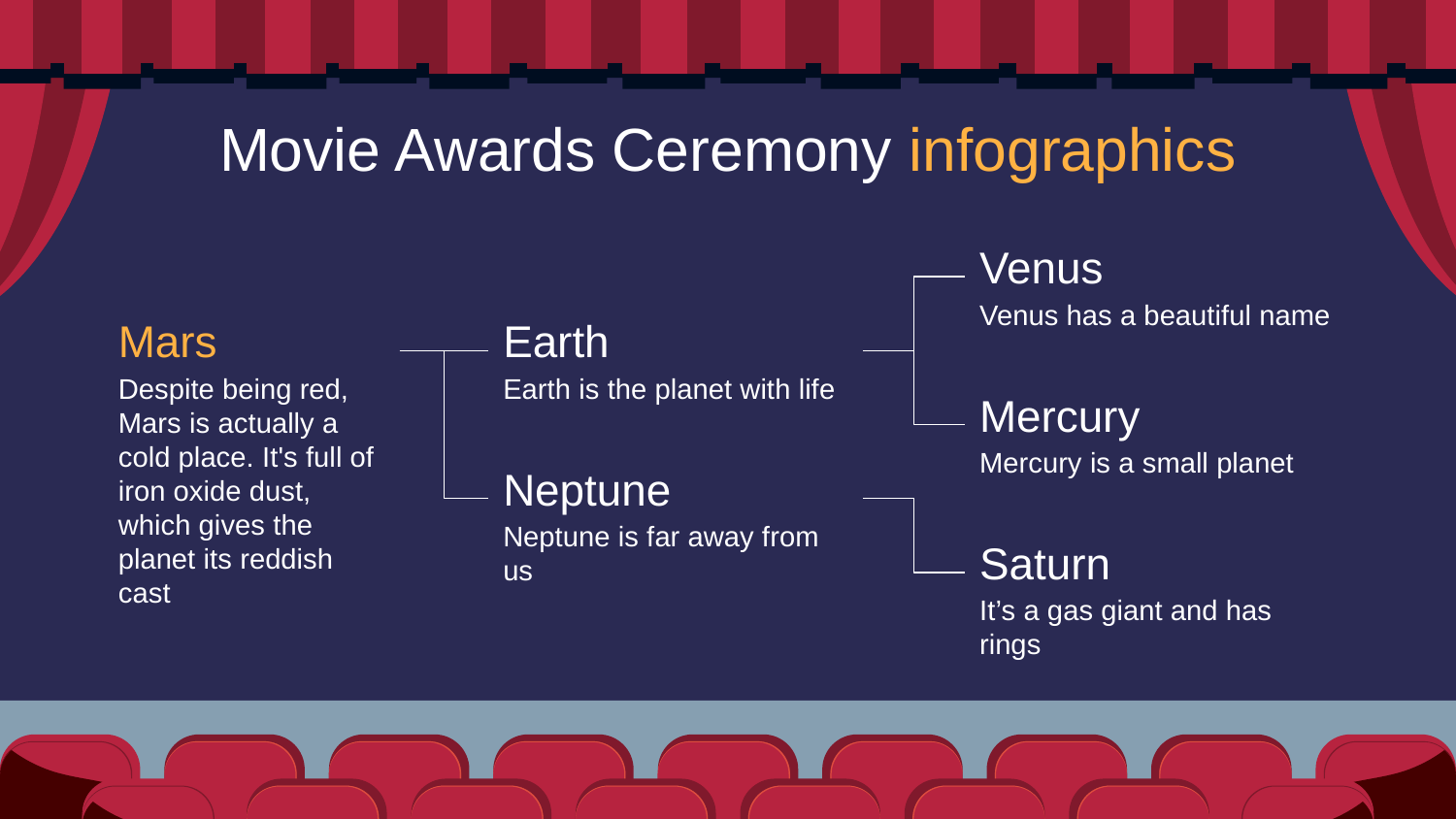

# Movie Awards Ceremony infographics

Venus
Venus has a beautiful name
Mars
Despite being red, Mars is actually a cold place. It's full of iron oxide dust, which gives the planet its reddish cast

Earth
Earth is the planet with life
Mercury
Mercury is a small planet
Neptune
Neptune is far away from us
Saturn
It’s a gas giant and has rings